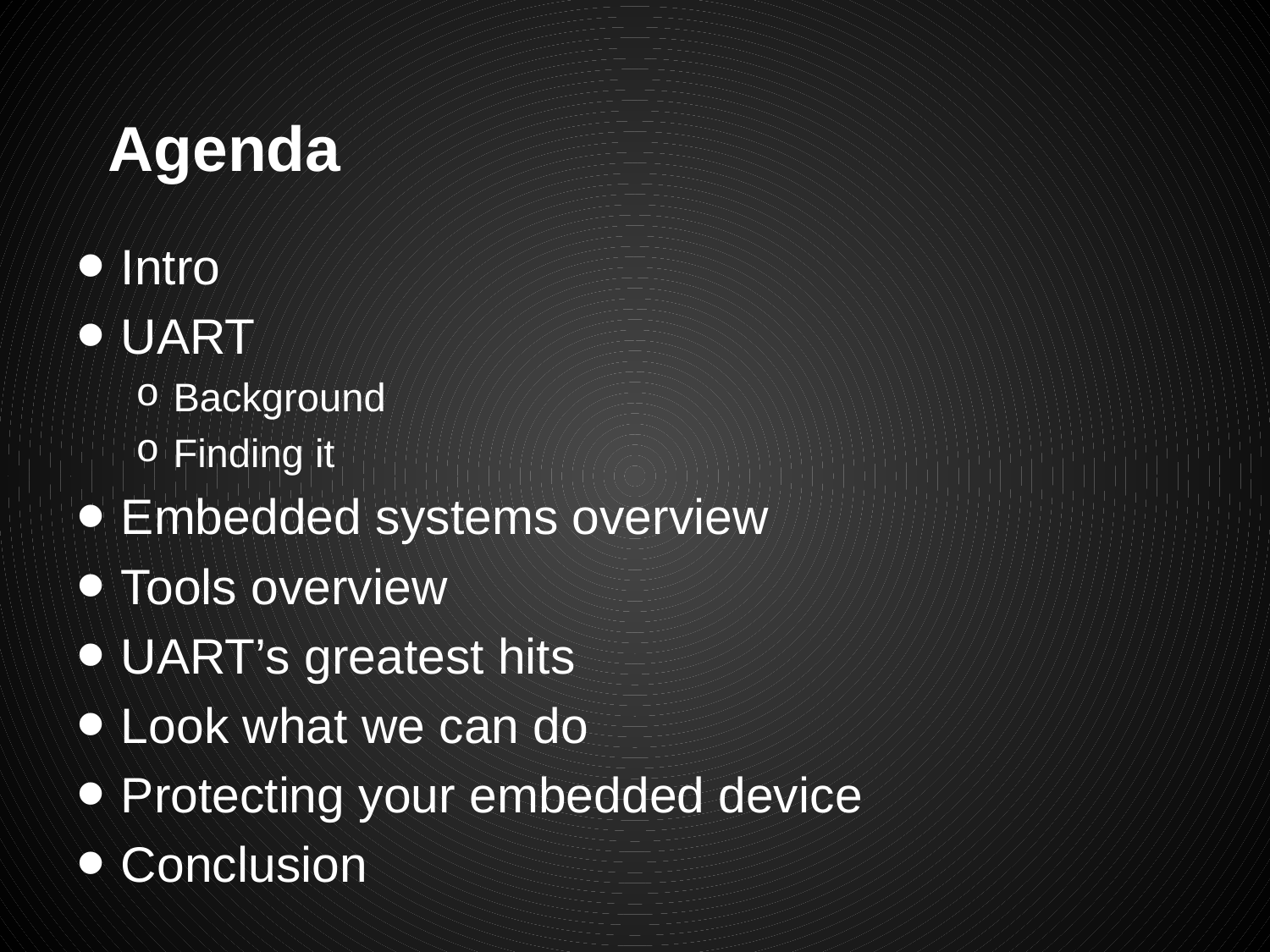

# Agenda
Intro
UART
Background
Finding it
Embedded systems overview
Tools overview
UART’s greatest hits
Look what we can do
Protecting your embedded device
Conclusion